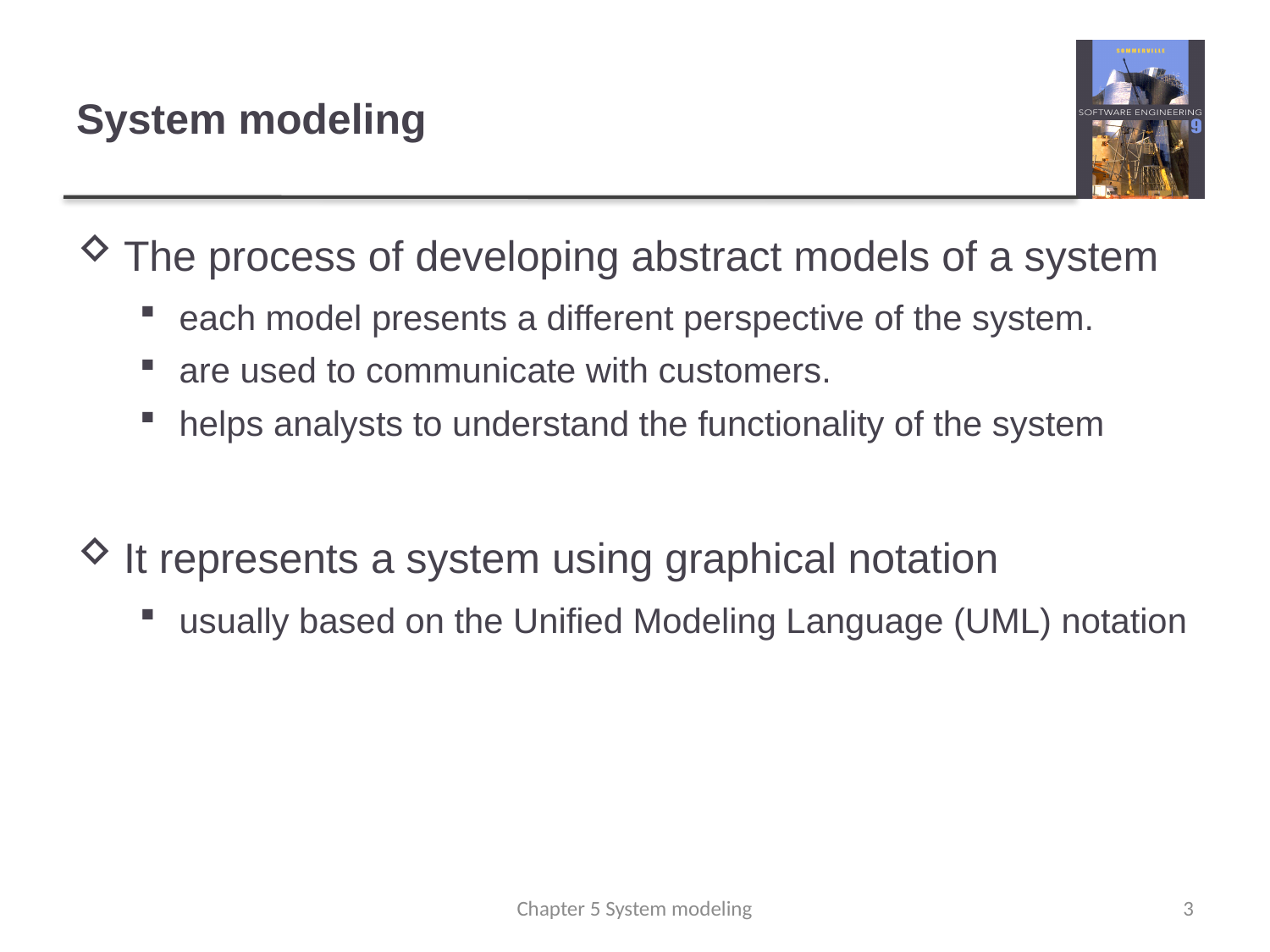

# System modeling
The process of developing abstract models of a system
each model presents a different perspective of the system.
are used to communicate with customers.
helps analysts to understand the functionality of the system

It represents a system using graphical notation
usually based on the Unified Modeling Language (UML) notation
Chapter 5 System modeling
3